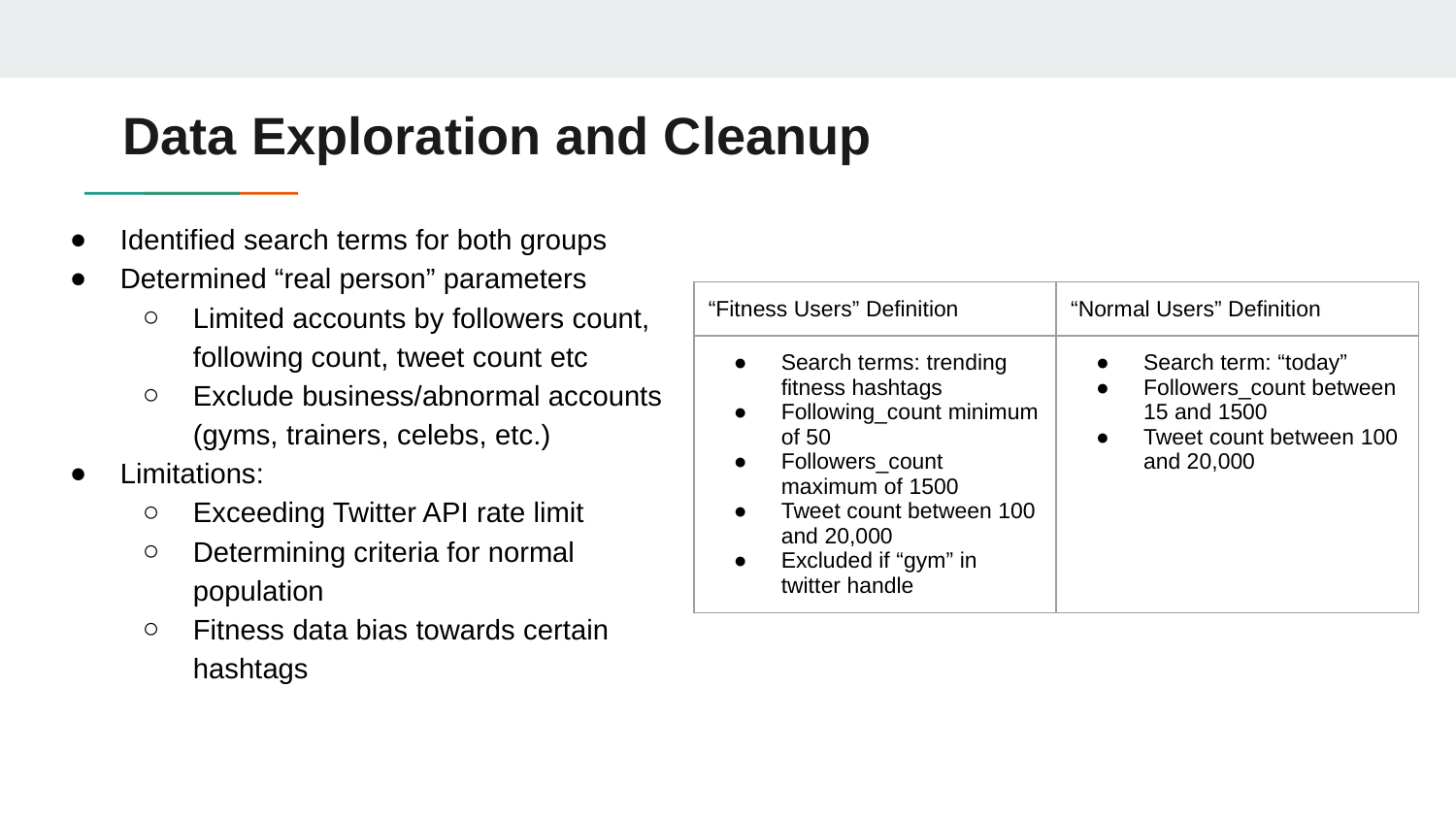

# Data Exploration and Cleanup
Identified search terms for both groups
Determined “real person” parameters
Limited accounts by followers count, following count, tweet count etc
Exclude business/abnormal accounts (gyms, trainers, celebs, etc.)
Limitations:
Exceeding Twitter API rate limit
Determining criteria for normal population
Fitness data bias towards certain hashtags
| “Fitness Users” Definition | “Normal Users” Definition |
| --- | --- |
| Search terms: trending fitness hashtags Following\_count minimum of 50 Followers\_count maximum of 1500 Tweet count between 100 and 20,000 Excluded if “gym” in twitter handle | Search term: “today” Followers\_count between 15 and 1500 Tweet count between 100 and 20,000 |